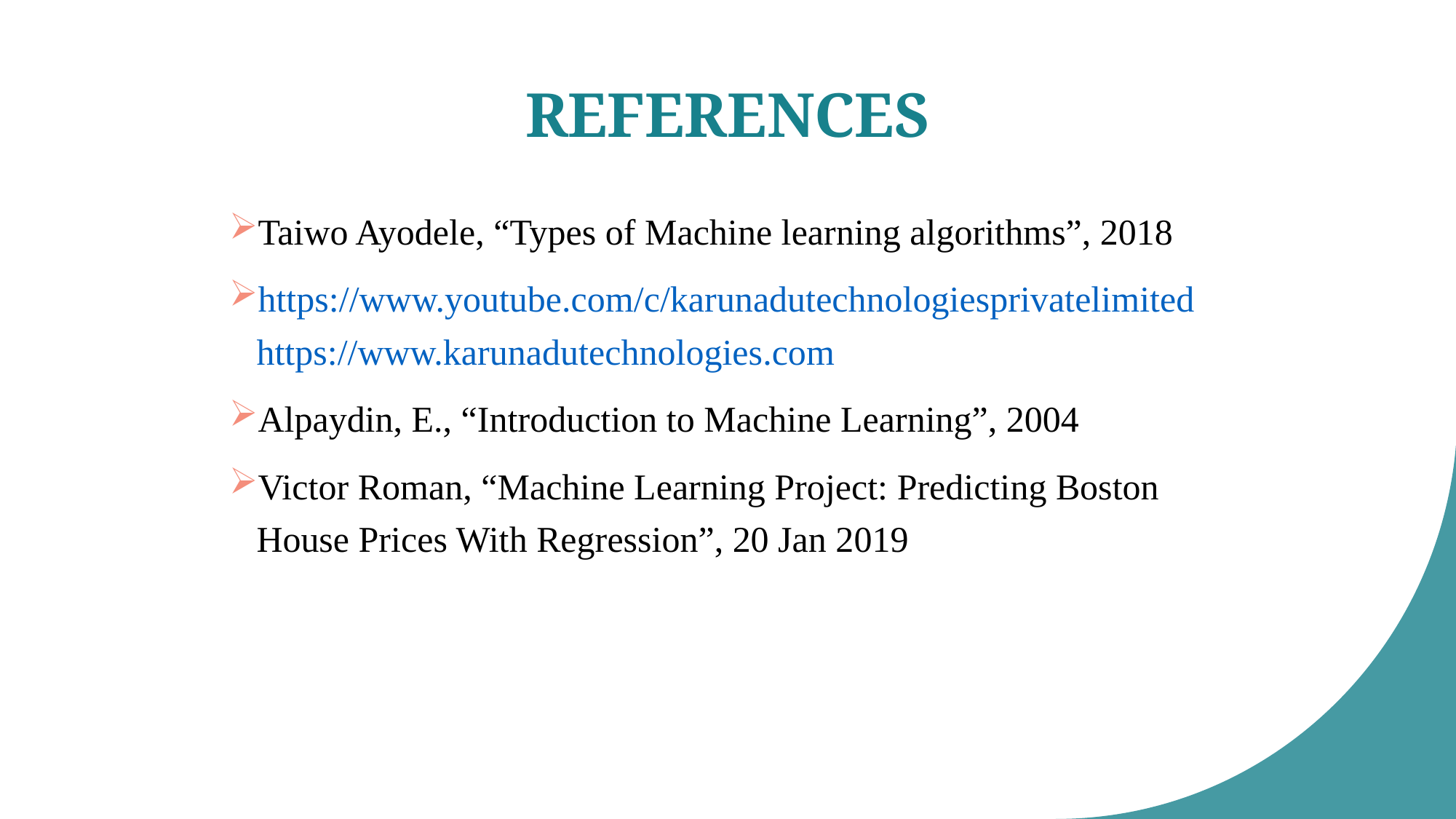

# REFERENCES
Taiwo Ayodele, “Types of Machine learning algorithms”, 2018
https://www.youtube.com/c/karunadutechnologiesprivatelimited https://www.karunadutechnologies.com
Alpaydin, E., “Introduction to Machine Learning”, 2004
Victor Roman, “Machine Learning Project: Predicting Boston House Prices With Regression”, 20 Jan 2019